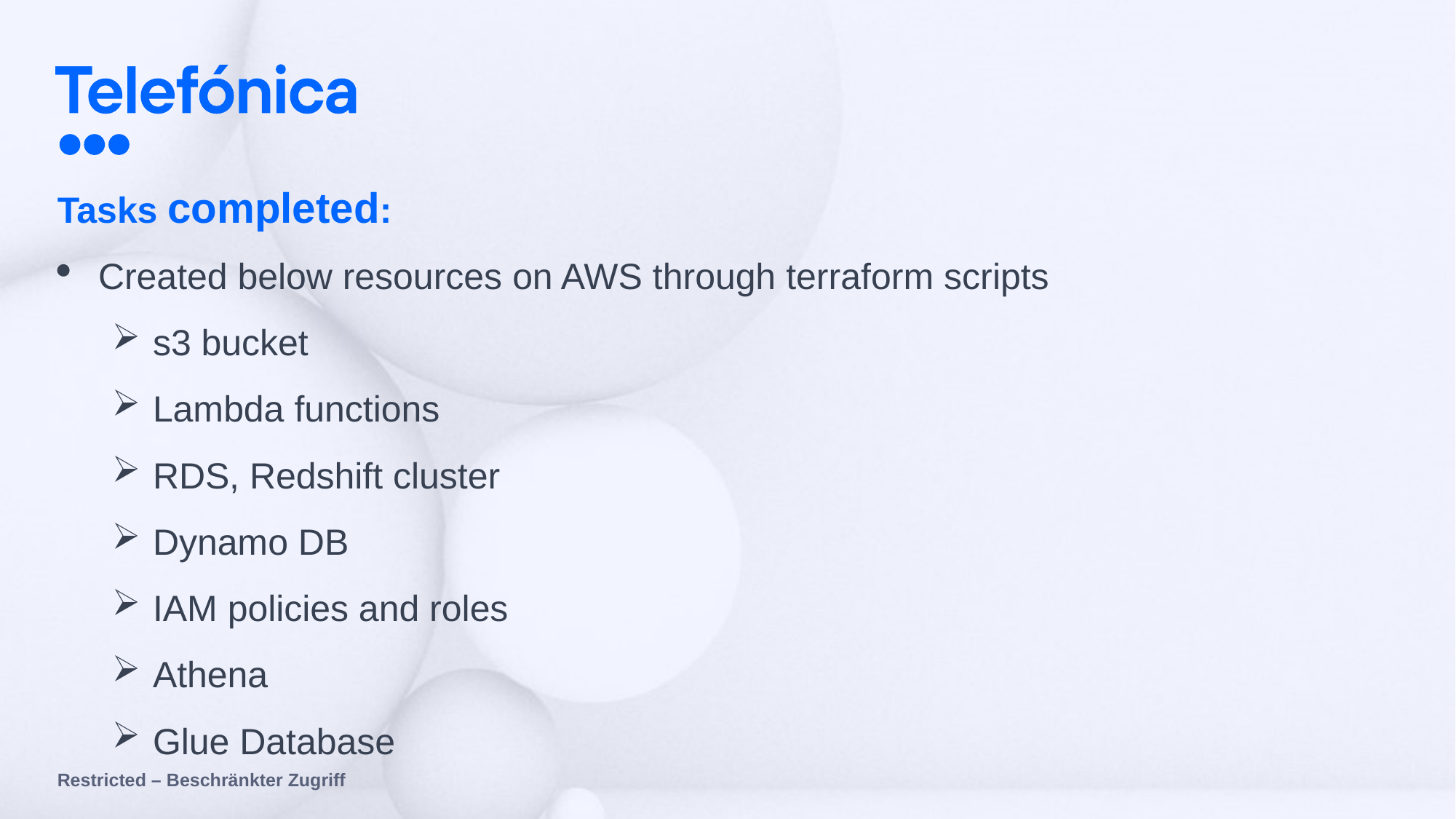

# Tasks completed:
Created below resources on AWS through terraform scripts
s3 bucket
Lambda functions
RDS, Redshift cluster
Dynamo DB
IAM policies and roles
Athena
Glue Database

Restricted – Beschränkter Zugriff